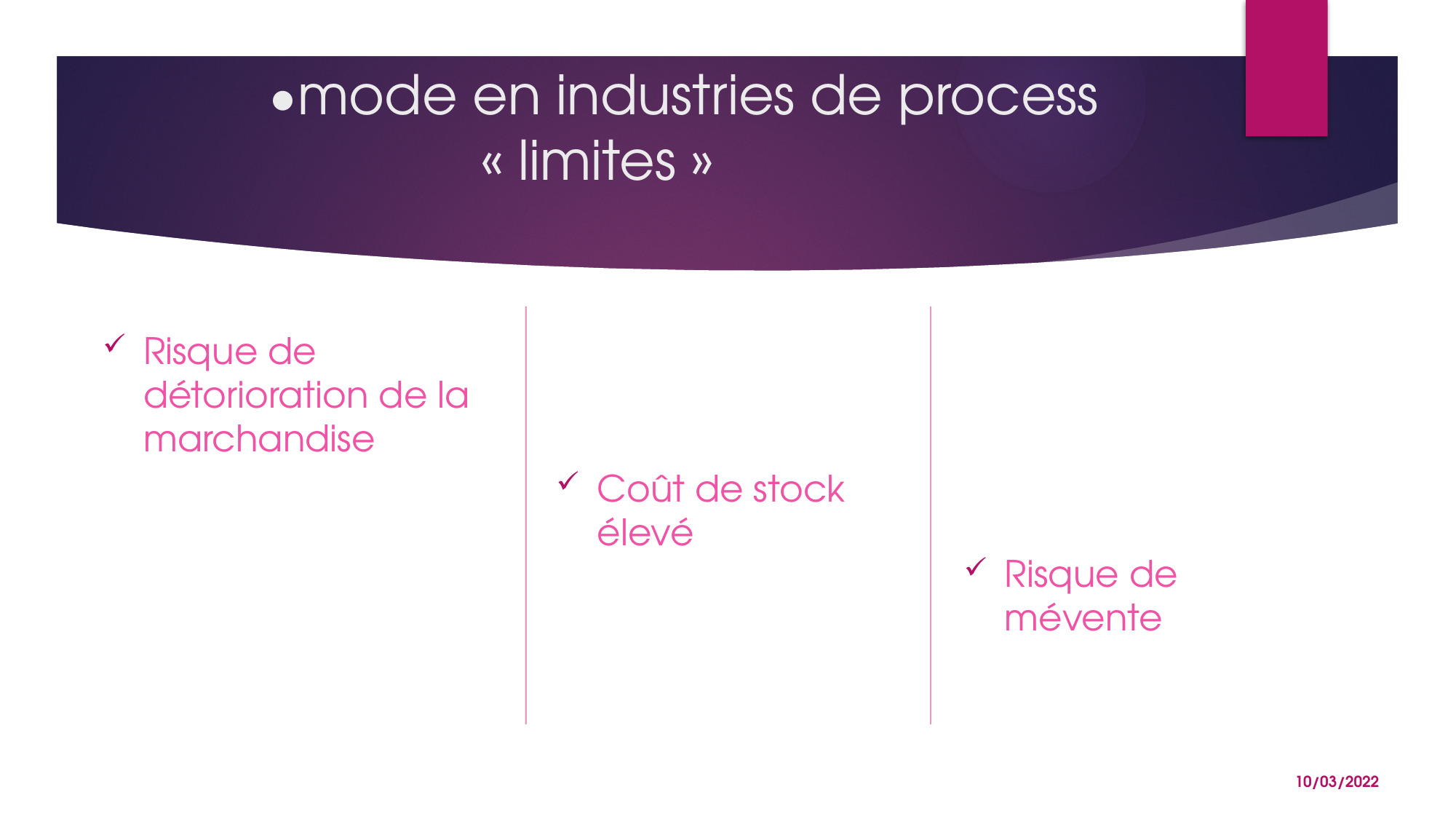

# •mode en industries de process  « limites »
Risque de détorioration de la marchandise
Coût de stock élevé

Risque de mévente

10/03/2022